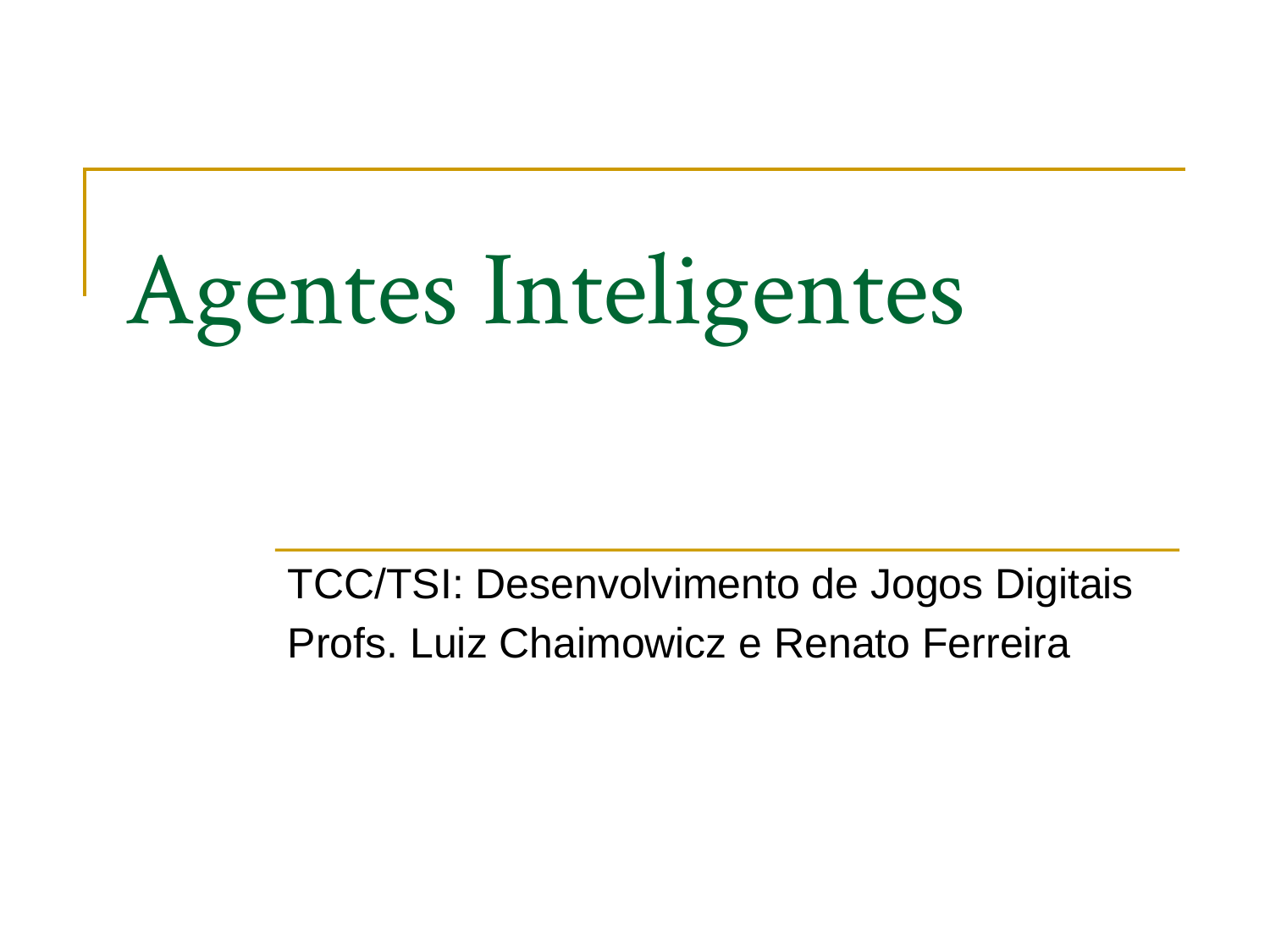

# Agentes Inteligentes
TCC/TSI: Desenvolvimento de Jogos Digitais
Profs. Luiz Chaimowicz e Renato Ferreira